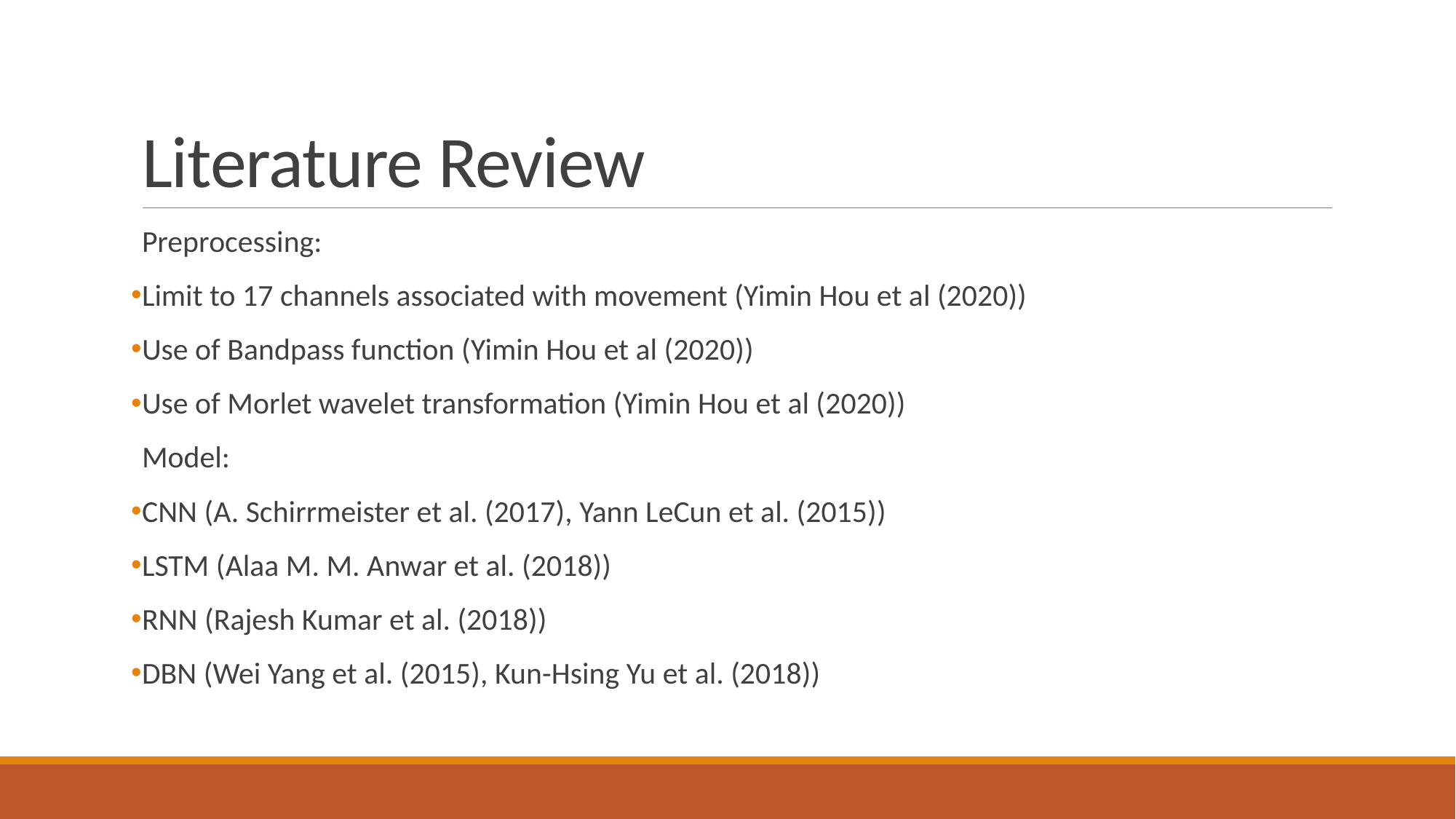

# Literature Review
Preprocessing:
Limit to 17 channels associated with movement (Yimin Hou et al (2020))
Use of Bandpass function (Yimin Hou et al (2020))
Use of Morlet wavelet transformation (Yimin Hou et al (2020))
Model:
CNN (A. Schirrmeister et al. (2017), Yann LeCun et al. (2015))
LSTM (Alaa M. M. Anwar et al. (2018))
RNN (Rajesh Kumar et al. (2018))
DBN (Wei Yang et al. (2015), Kun-Hsing Yu et al. (2018))